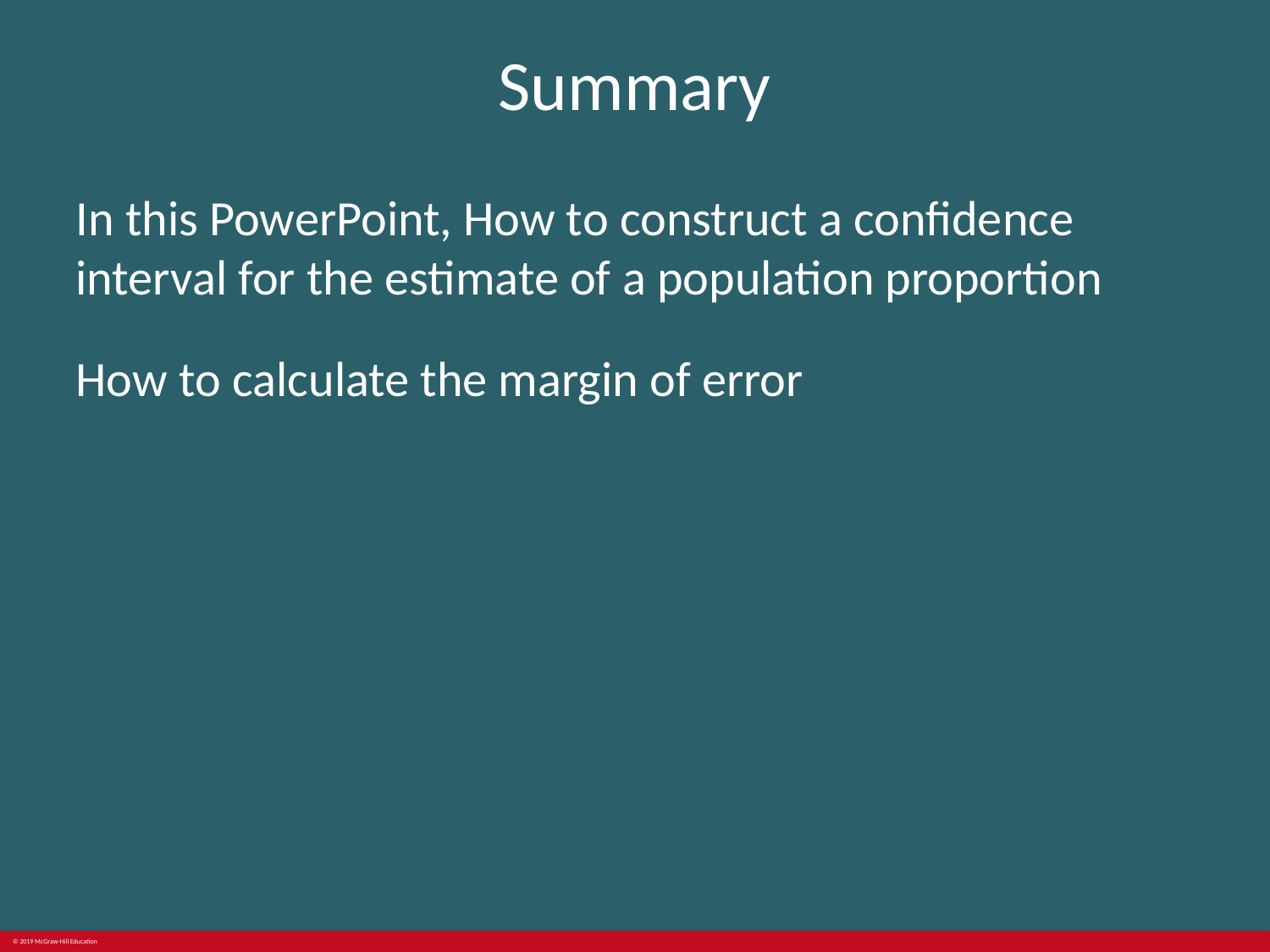

# Summary
In this PowerPoint, How to construct a confidence interval for the estimate of a population proportion
How to calculate the margin of error